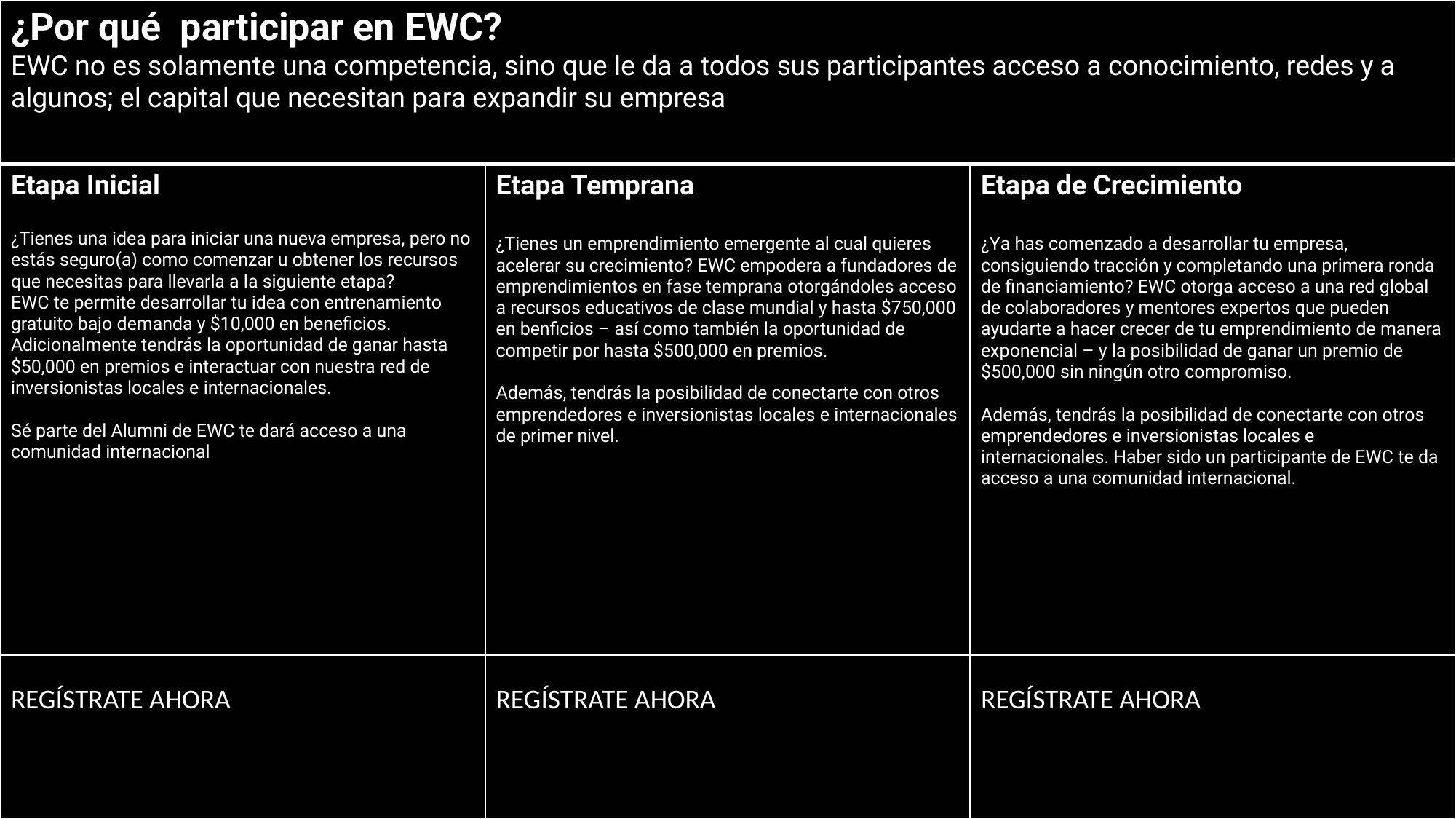

| ¿Por qué participar en EWC? EWC no es solamente una competencia, sino que le da a todos sus participantes acceso a conocimiento, redes y a algunos; el capital que necesitan para expandir su empresa |  |  |
| --- | --- | --- |
| Etapa Inicial ¿Tienes una idea para iniciar una nueva empresa, pero no estás seguro(a) como comenzar u obtener los recursos que necesitas para llevarla a la siguiente etapa? EWC te permite desarrollar tu idea con entrenamiento gratuito bajo demanda y $10,000 en beneficios. Adicionalmente tendrás la oportunidad de ganar hasta $50,000 en premios e interactuar con nuestra red de inversionistas locales e internacionales. Sé parte del Alumni de EWC te dará acceso a una comunidad internacional | Etapa Temprana ¿Tienes un emprendimiento emergente al cual quieres acelerar su crecimiento? EWC empodera a fundadores de emprendimientos en fase temprana otorgándoles acceso a recursos educativos de clase mundial y hasta $750,000 en benficios – así como también la oportunidad de competir por hasta $500,000 en premios. Además, tendrás la posibilidad de conectarte con otros emprendedores e inversionistas locales e internacionales de primer nivel. | Etapa de Crecimiento ¿Ya has comenzado a desarrollar tu empresa, consiguiendo tracción y completando una primera ronda de financiamiento? EWC otorga acceso a una red global de colaboradores y mentores expertos que pueden ayudarte a hacer crecer de tu emprendimiento de manera exponencial – y la posibilidad de ganar un premio de $500,000 sin ningún otro compromiso. Además, tendrás la posibilidad de conectarte con otros emprendedores e inversionistas locales e internacionales. Haber sido un participante de EWC te da acceso a una comunidad internacional. |
| REGÍSTRATE AHORA | REGÍSTRATE AHORA | REGÍSTRATE AHORA |